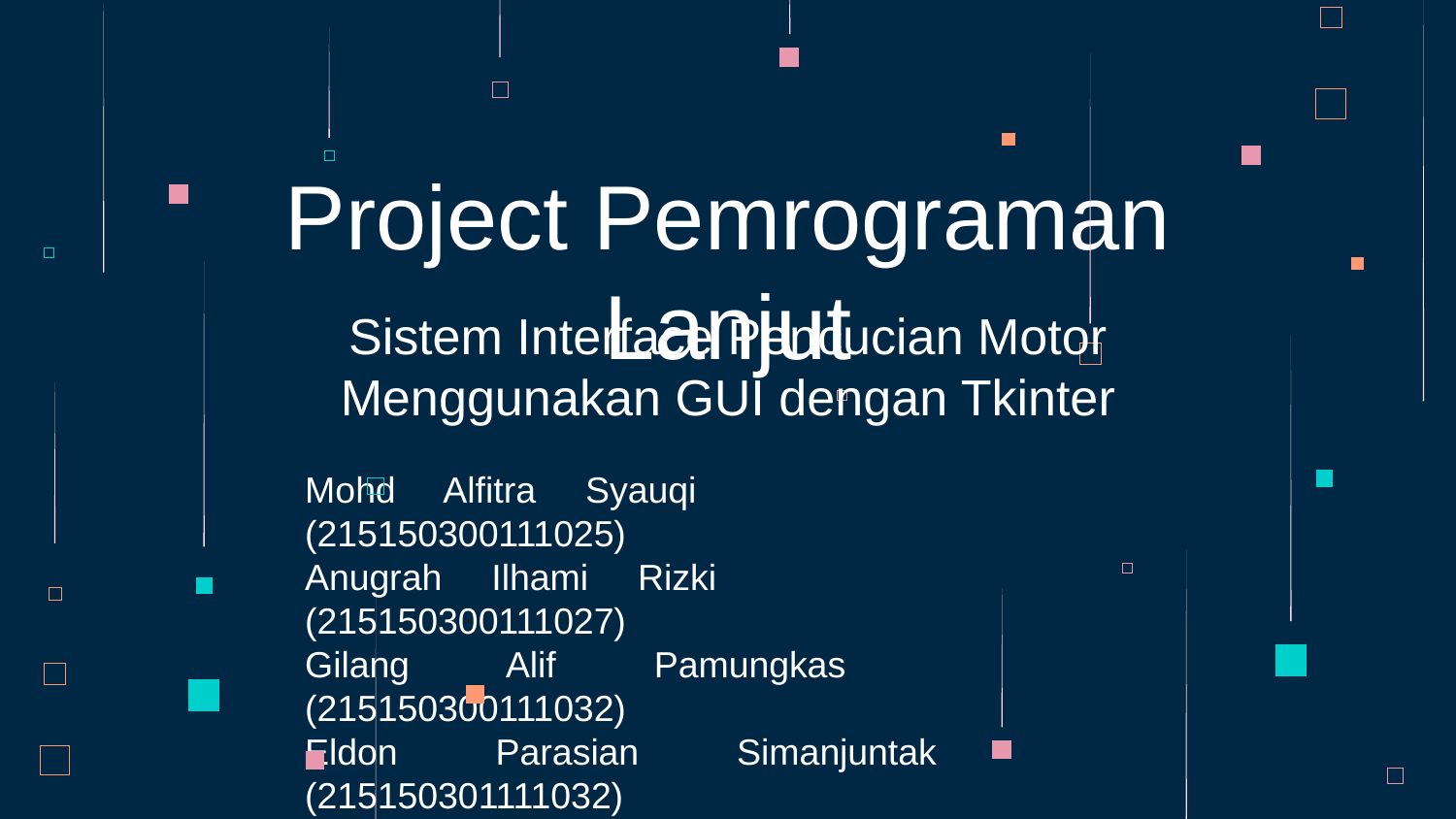

# Project Pemrograman Lanjut

Sistem Interface Pencucian Motor Menggunakan GUI dengan Tkinter

Mohd Alfitra Syauqi 			(215150300111025)
Anugrah Ilhami Rizki 			(215150300111027)
Gilang Alif Pamungkas 		(215150300111032)
Eldon Parasian Simanjuntak 	(215150301111032)